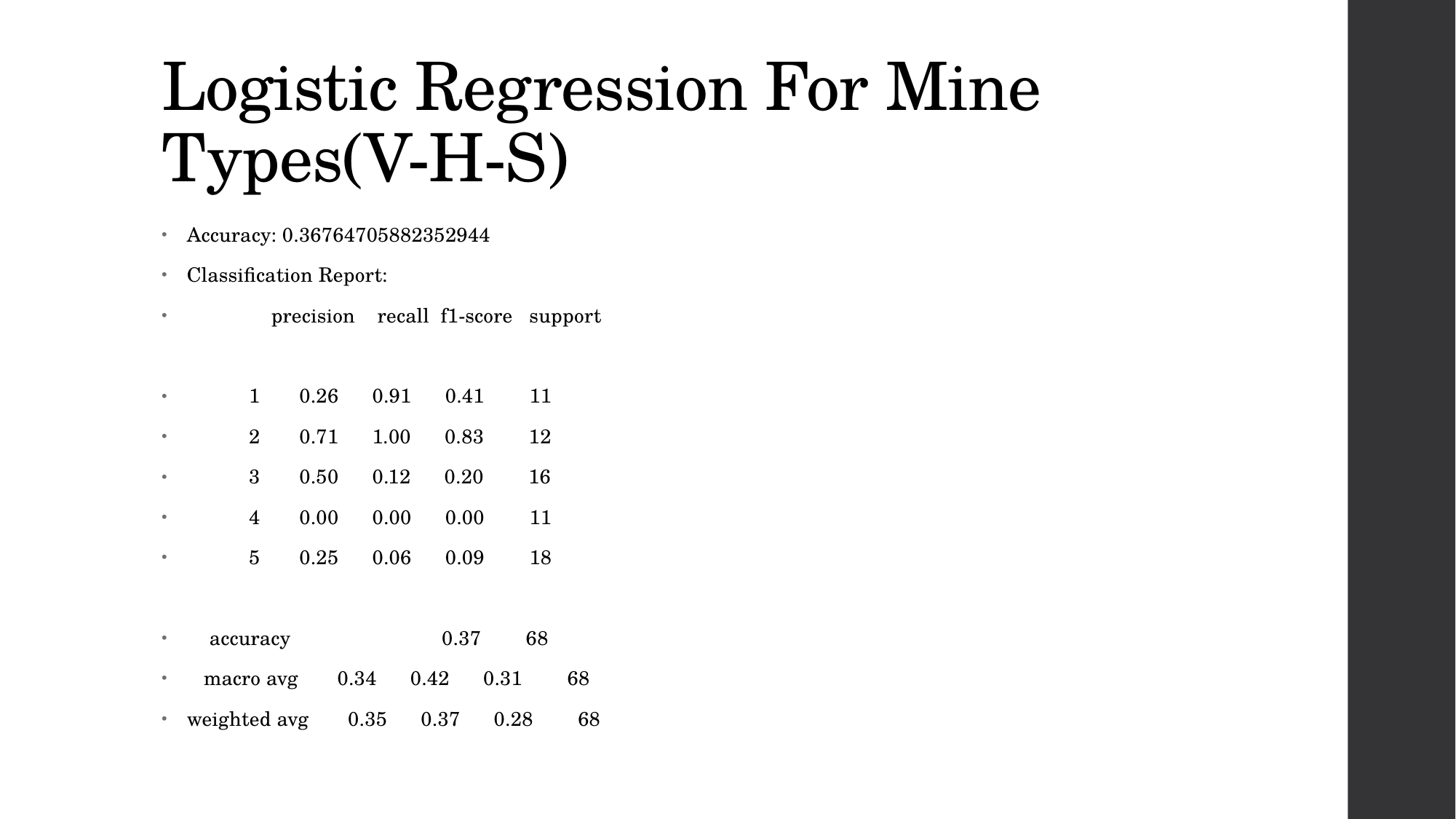

# Logistic Regression For Mine Types(V-H-S)
Accuracy: 0.36764705882352944
Classification Report:
               precision    recall  f1-score   support

           1       0.26      0.91      0.41        11
           2       0.71      1.00      0.83        12
           3       0.50      0.12      0.20        16
           4       0.00      0.00      0.00        11
           5       0.25      0.06      0.09        18

    accuracy                           0.37        68
   macro avg       0.34      0.42      0.31        68
weighted avg       0.35      0.37      0.28        68